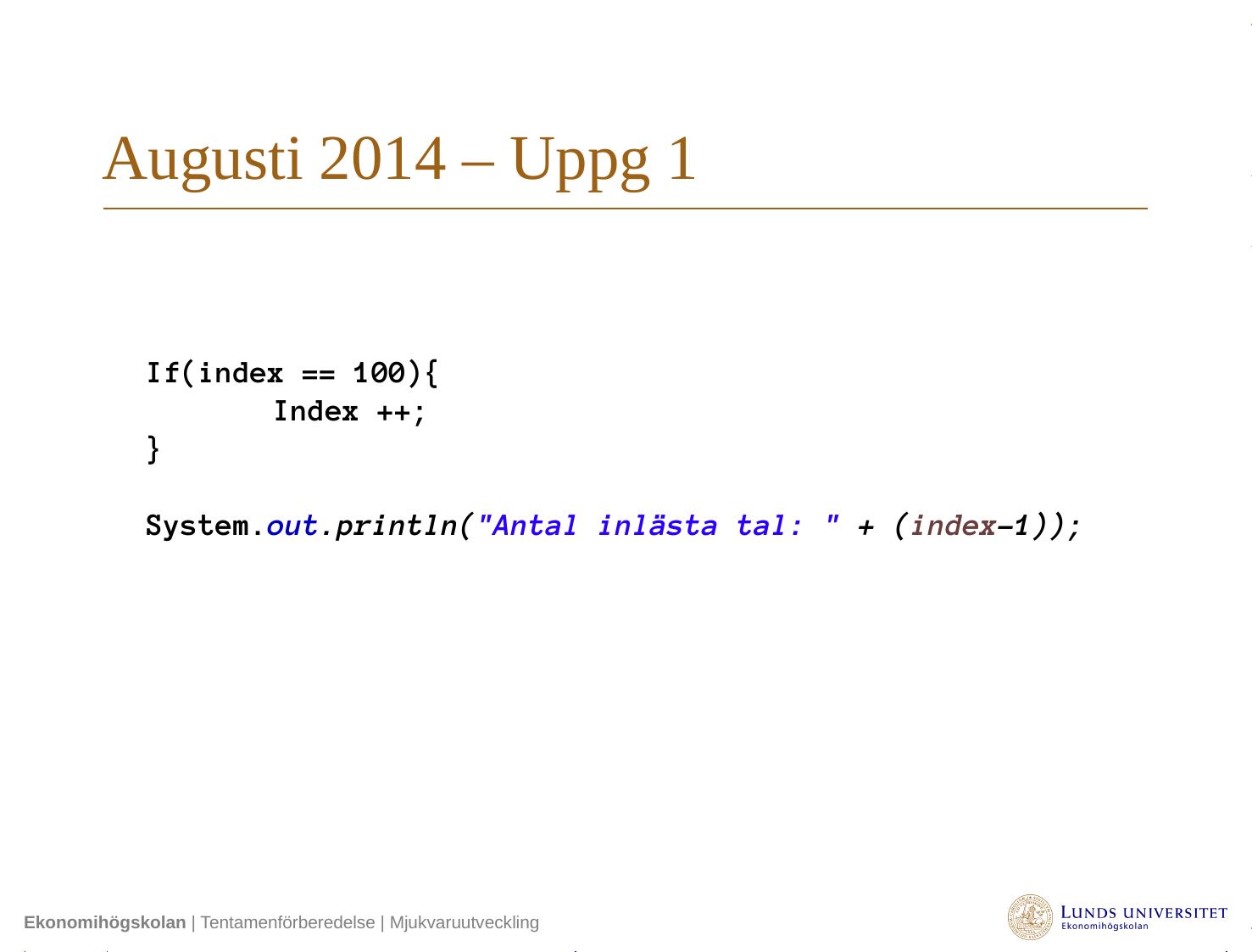

# Augusti 2014 – Uppg 1
If(index == 100){
	Index ++;
}

System.out.println("Antal inlästa tal: " + (index-1));